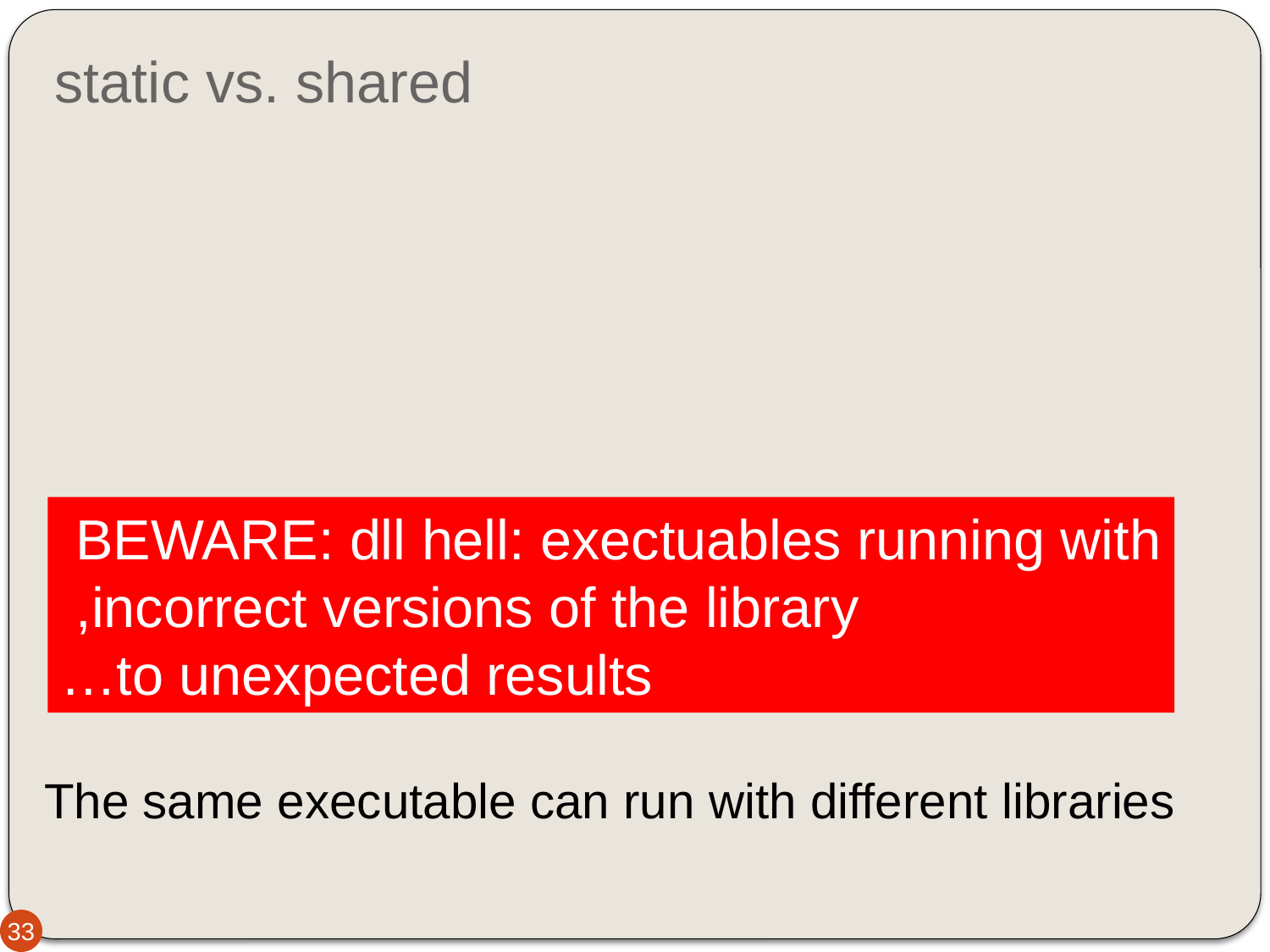

# static vs. shared

The same executable can run with different libraries
BEWARE: dll hell: exectuables running with
incorrect versions of the library,
to unexpected results…
33